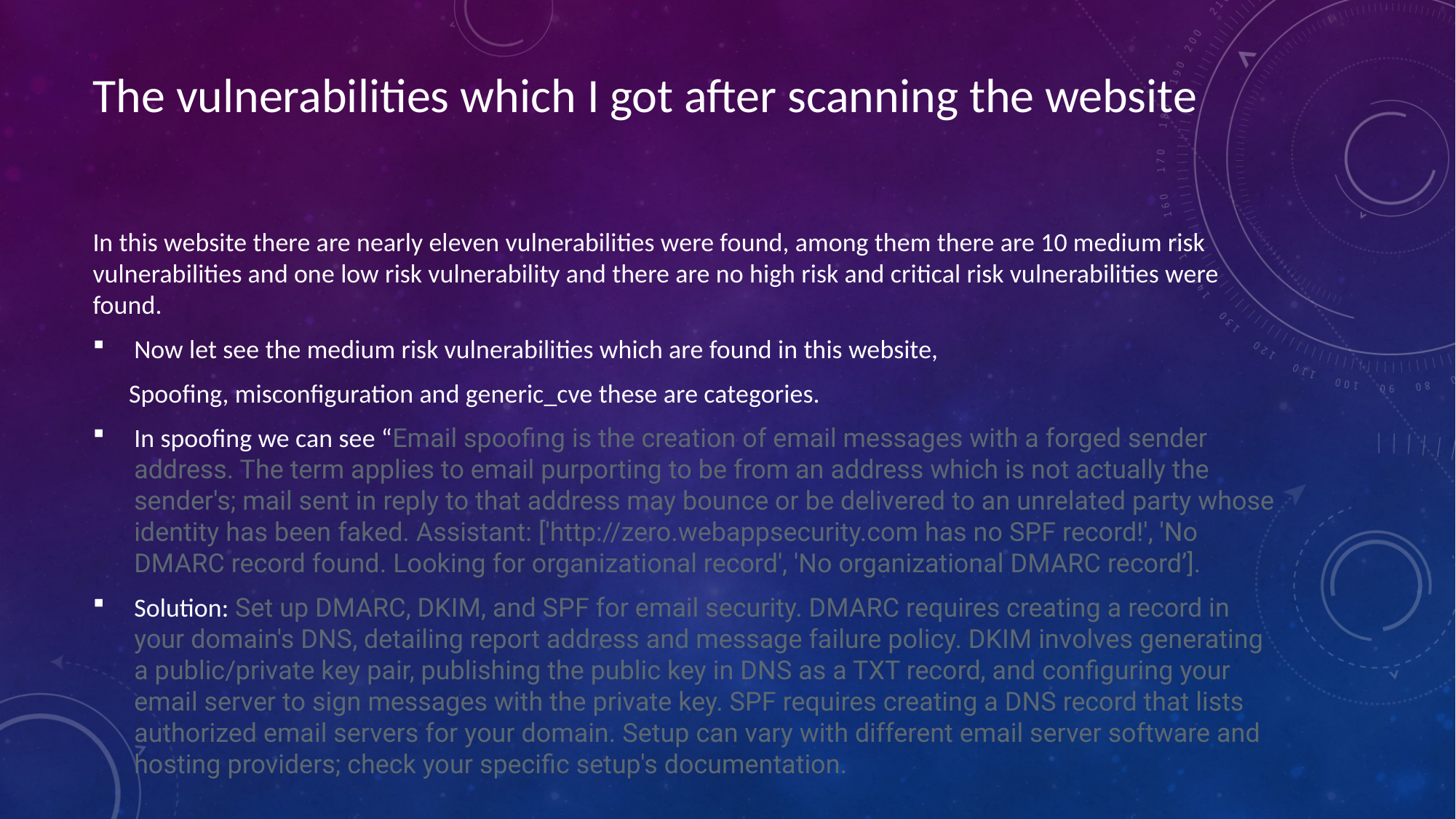

# The vulnerabilities which I got after scanning the website
In this website there are nearly eleven vulnerabilities were found, among them there are 10 medium risk vulnerabilities and one low risk vulnerability and there are no high risk and critical risk vulnerabilities were found.
Now let see the medium risk vulnerabilities which are found in this website,
      Spoofing, misconfiguration and generic_cve these are categories.
In spoofing we can see “Email spoofing is the creation of email messages with a forged sender address. The term applies to email purporting to be from an address which is not actually the sender's; mail sent in reply to that address may bounce or be delivered to an unrelated party whose identity has been faked. Assistant: ['http://zero.webappsecurity.com has no SPF record!', 'No DMARC record found. Looking for organizational record', 'No organizational DMARC record’].
Solution: Set up DMARC, DKIM, and SPF for email security. DMARC requires creating a record in your domain's DNS, detailing report address and message failure policy. DKIM involves generating a public/private key pair, publishing the public key in DNS as a TXT record, and configuring your email server to sign messages with the private key. SPF requires creating a DNS record that lists authorized email servers for your domain. Setup can vary with different email server software and hosting providers; check your specific setup's documentation.